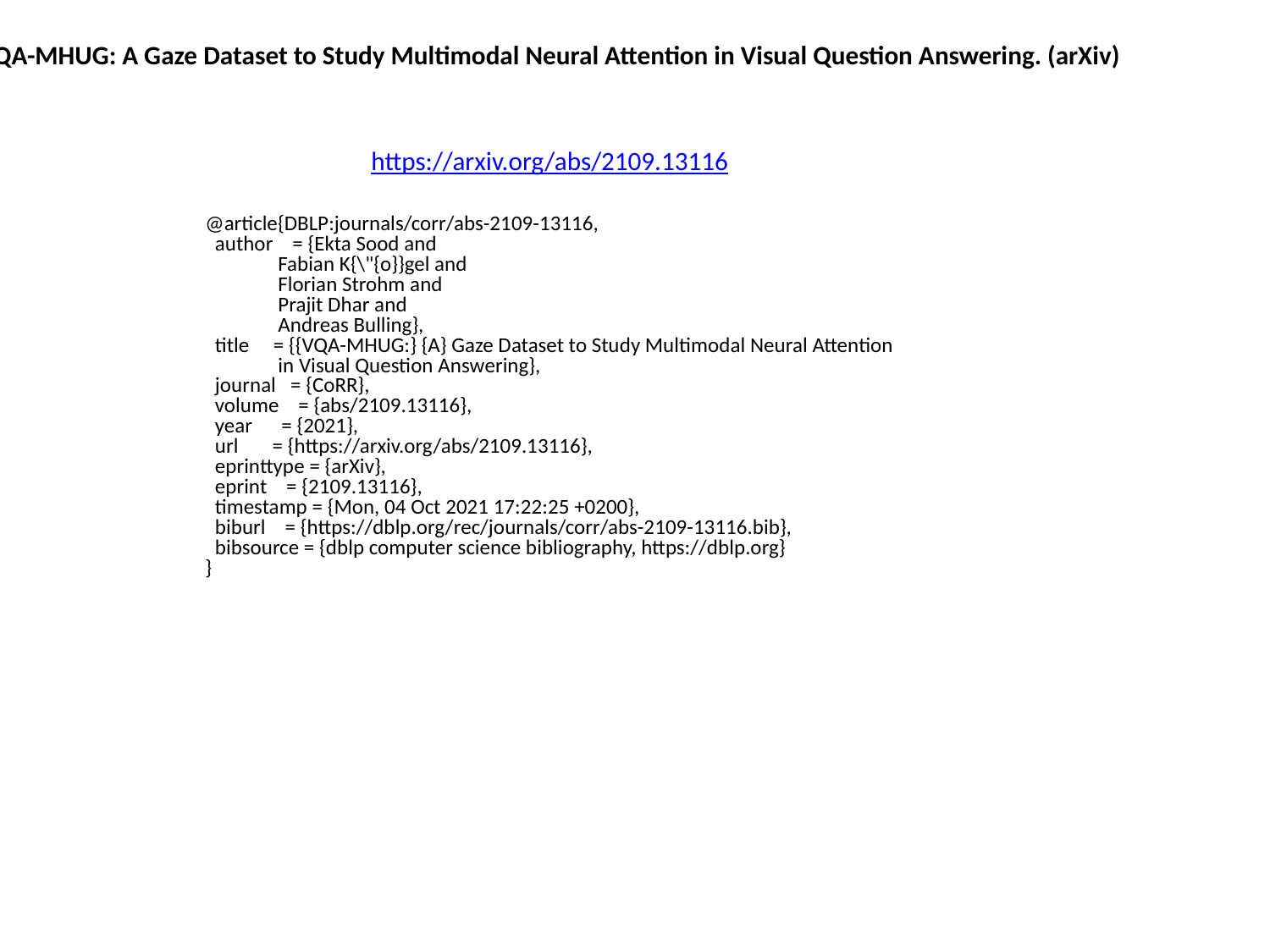

VQA-MHUG: A Gaze Dataset to Study Multimodal Neural Attention in Visual Question Answering. (arXiv)

https://arxiv.org/abs/2109.13116

@article{DBLP:journals/corr/abs-2109-13116,
  author    = {Ekta Sood and
               Fabian K{\"{o}}gel and
               Florian Strohm and
               Prajit Dhar and
               Andreas Bulling},
  title     = {{VQA-MHUG:} {A} Gaze Dataset to Study Multimodal Neural Attention
               in Visual Question Answering},
  journal   = {CoRR},
  volume    = {abs/2109.13116},
  year      = {2021},
  url       = {https://arxiv.org/abs/2109.13116},
  eprinttype = {arXiv},
  eprint    = {2109.13116},
  timestamp = {Mon, 04 Oct 2021 17:22:25 +0200},
  biburl    = {https://dblp.org/rec/journals/corr/abs-2109-13116.bib},
  bibsource = {dblp computer science bibliography, https://dblp.org}
}